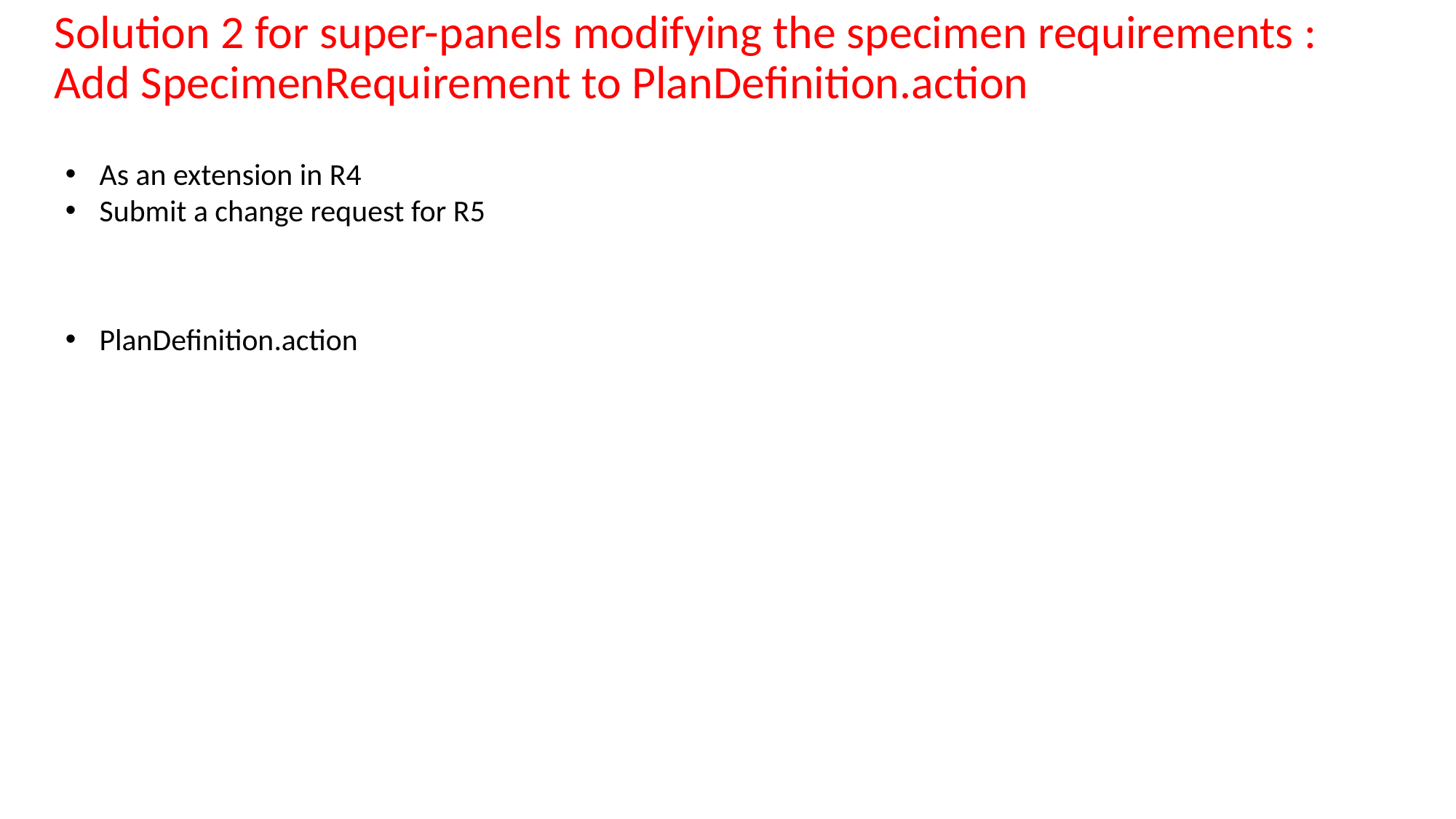

# Solution 2 for super-panels modifying the specimen requirements : Add SpecimenRequirement to PlanDefinition.action
As an extension in R4
Submit a change request for R5
PlanDefinition.action